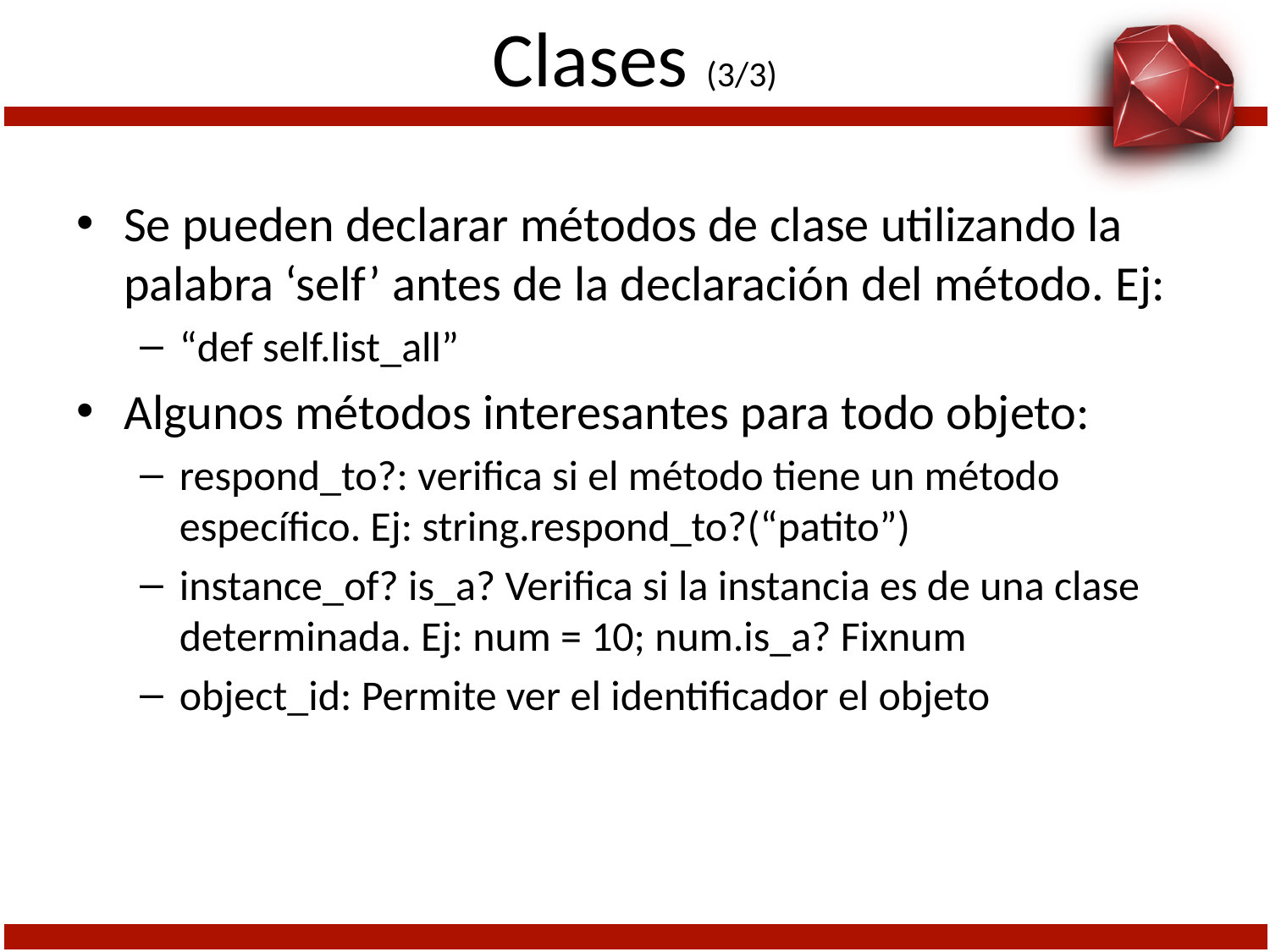

# Clases (3/3)
Se pueden declarar métodos de clase utilizando la palabra ‘self’ antes de la declaración del método. Ej:
“def self.list_all”
Algunos métodos interesantes para todo objeto:
respond_to?: verifica si el método tiene un método específico. Ej: string.respond_to?(“patito”)
instance_of? is_a? Verifica si la instancia es de una clase determinada. Ej: num = 10; num.is_a? Fixnum
object_id: Permite ver el identificador el objeto